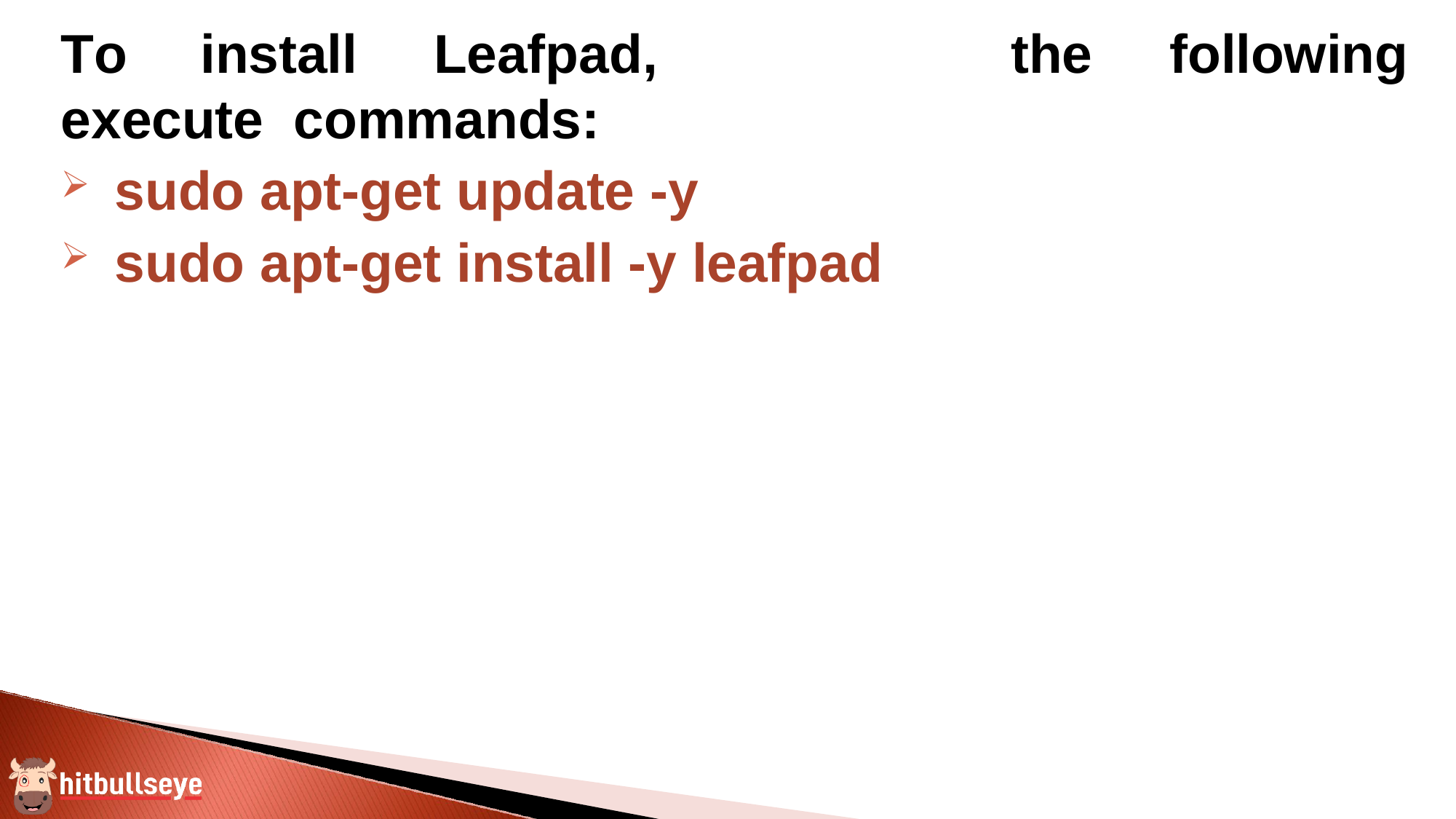

To	install	Leafpad,	execute  commands:
sudo apt-get update -y
sudo apt-get install -y leafpad
# the	following